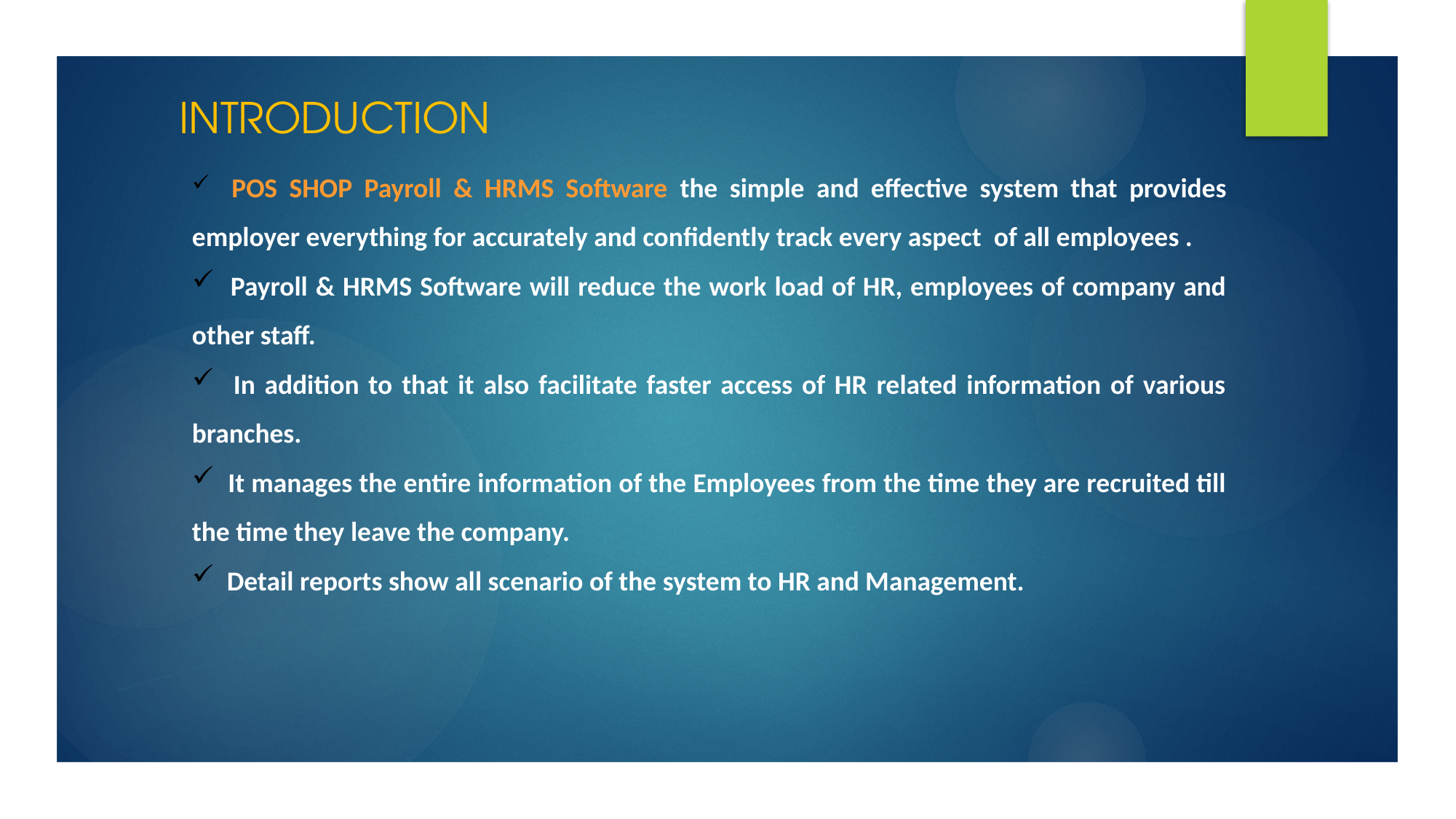

INTRODUCTION
  POS SHOP Payroll & HRMS Software the simple and effective system that provides employer everything for accurately and confidently track every aspect  of all employees .
  Payroll & HRMS Software will reduce the work load of HR, employees of company and other staff.
  In addition to that it also facilitate faster access of HR related information of various branches.
  It manages the entire information of the Employees from the time they are recruited till the time they leave the company.
  Detail reports show all scenario of the system to HR and Management.